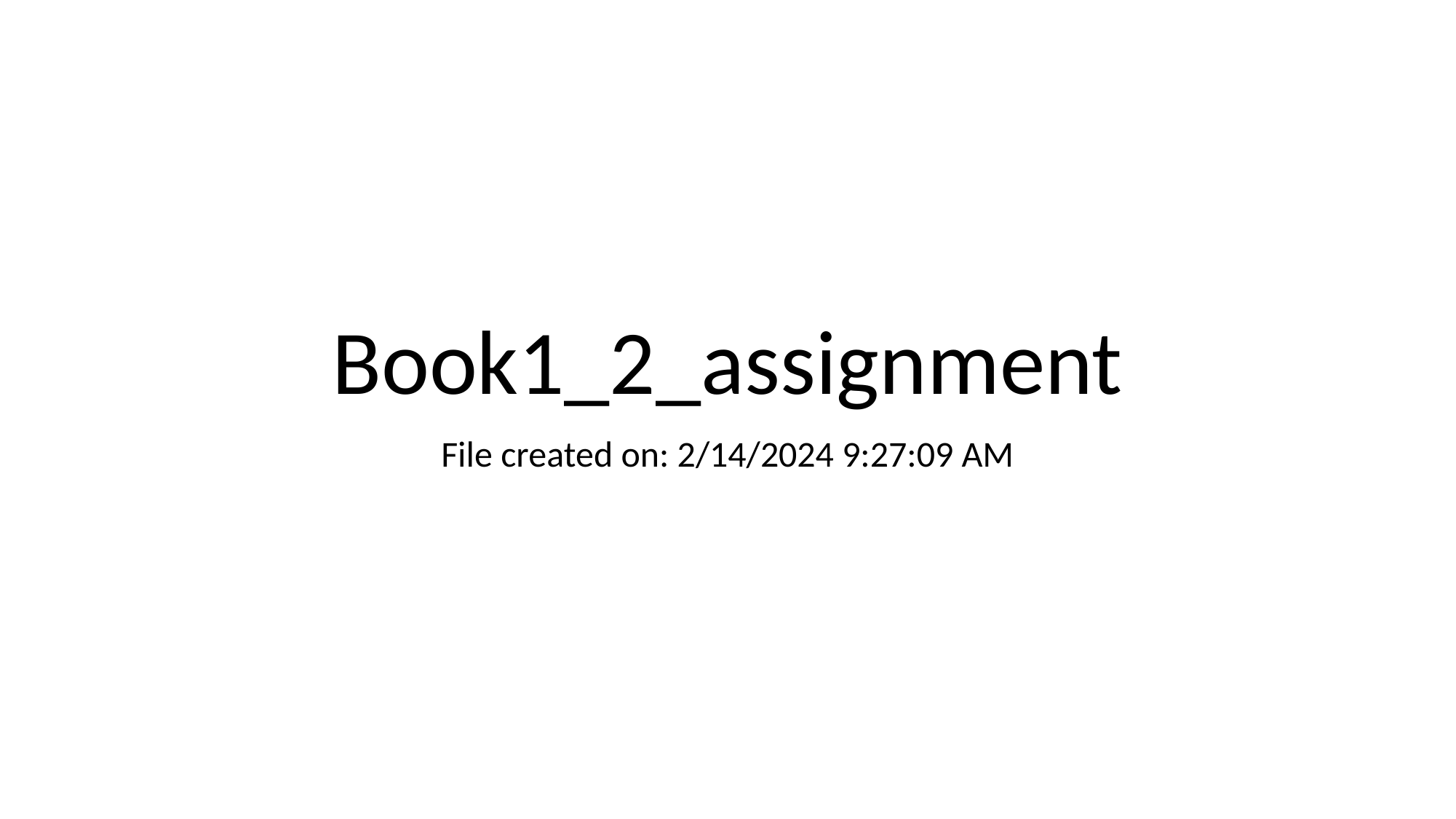

# Book1_2_assignment
File created on: 2/14/2024 9:27:09 AM